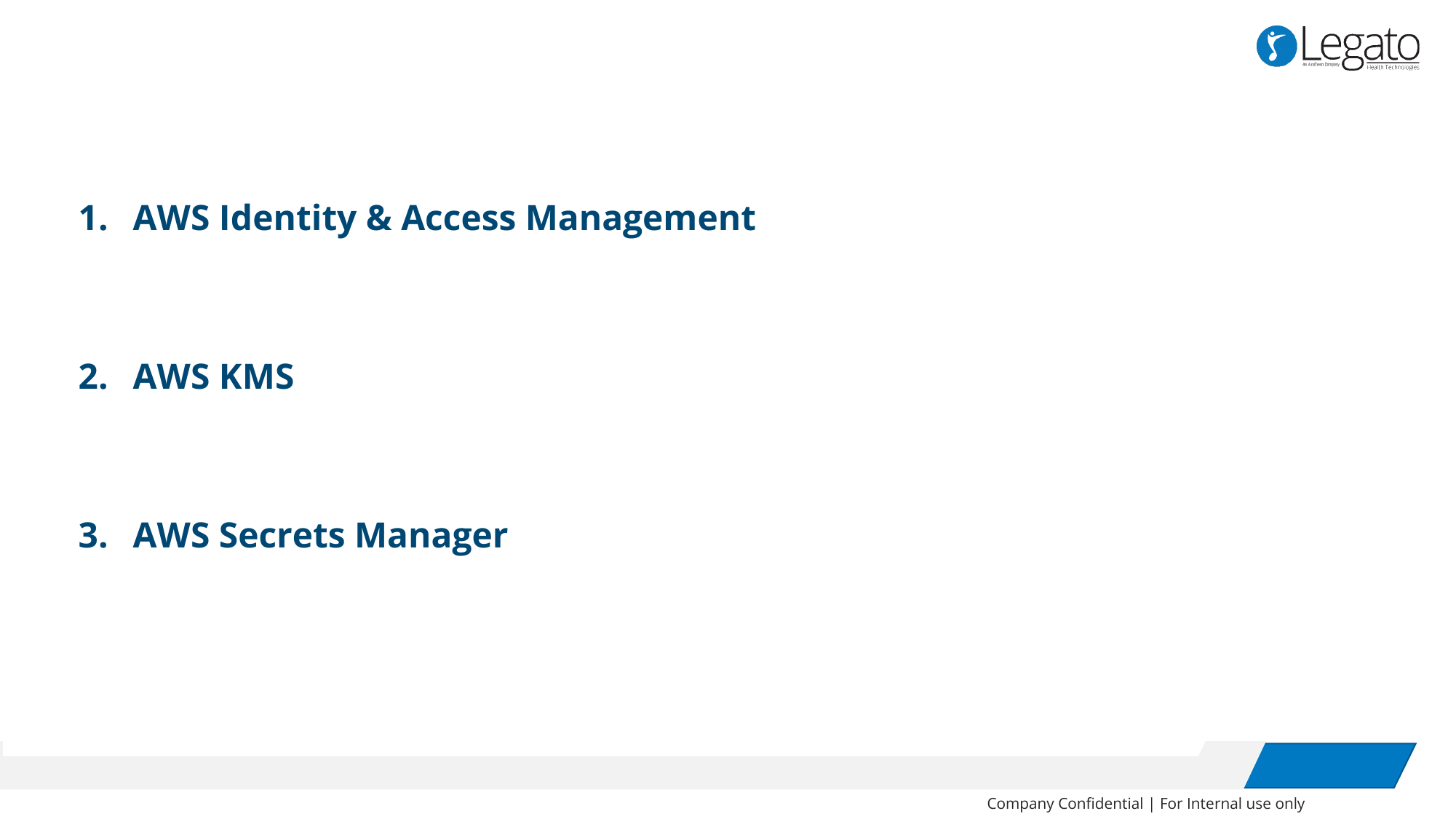

AWS Identity & Access Management

AWS KMS

AWS Secrets Manager